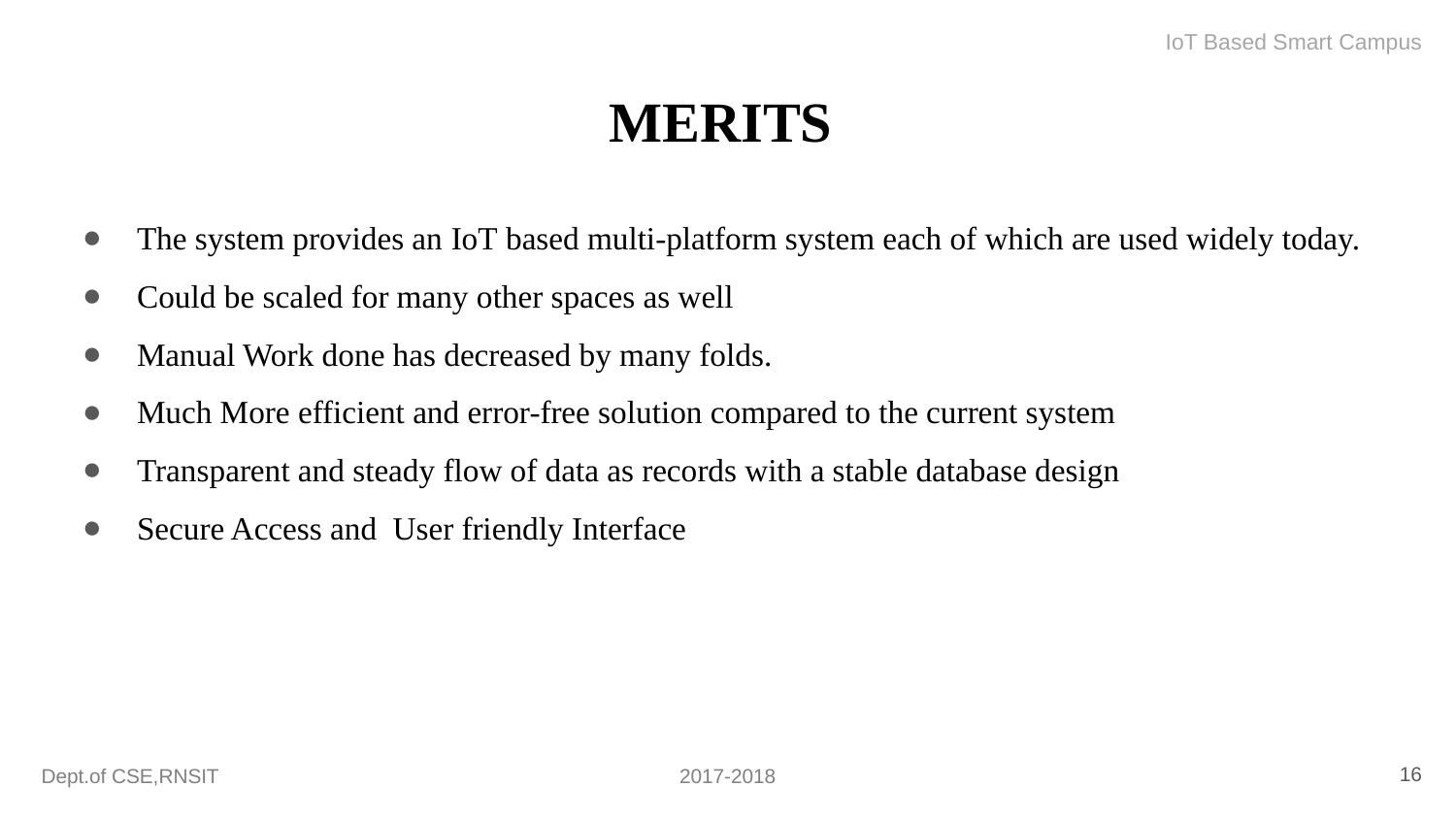

IoT Based Smart Campus
# MERITS
The system provides an IoT based multi-platform system each of which are used widely today.
Could be scaled for many other spaces as well
Manual Work done has decreased by many folds.
Much More efficient and error-free solution compared to the current system
Transparent and steady flow of data as records with a stable database design
Secure Access and  User friendly Interface

16
Dept.of CSE,RNSIT 			          2017-2018